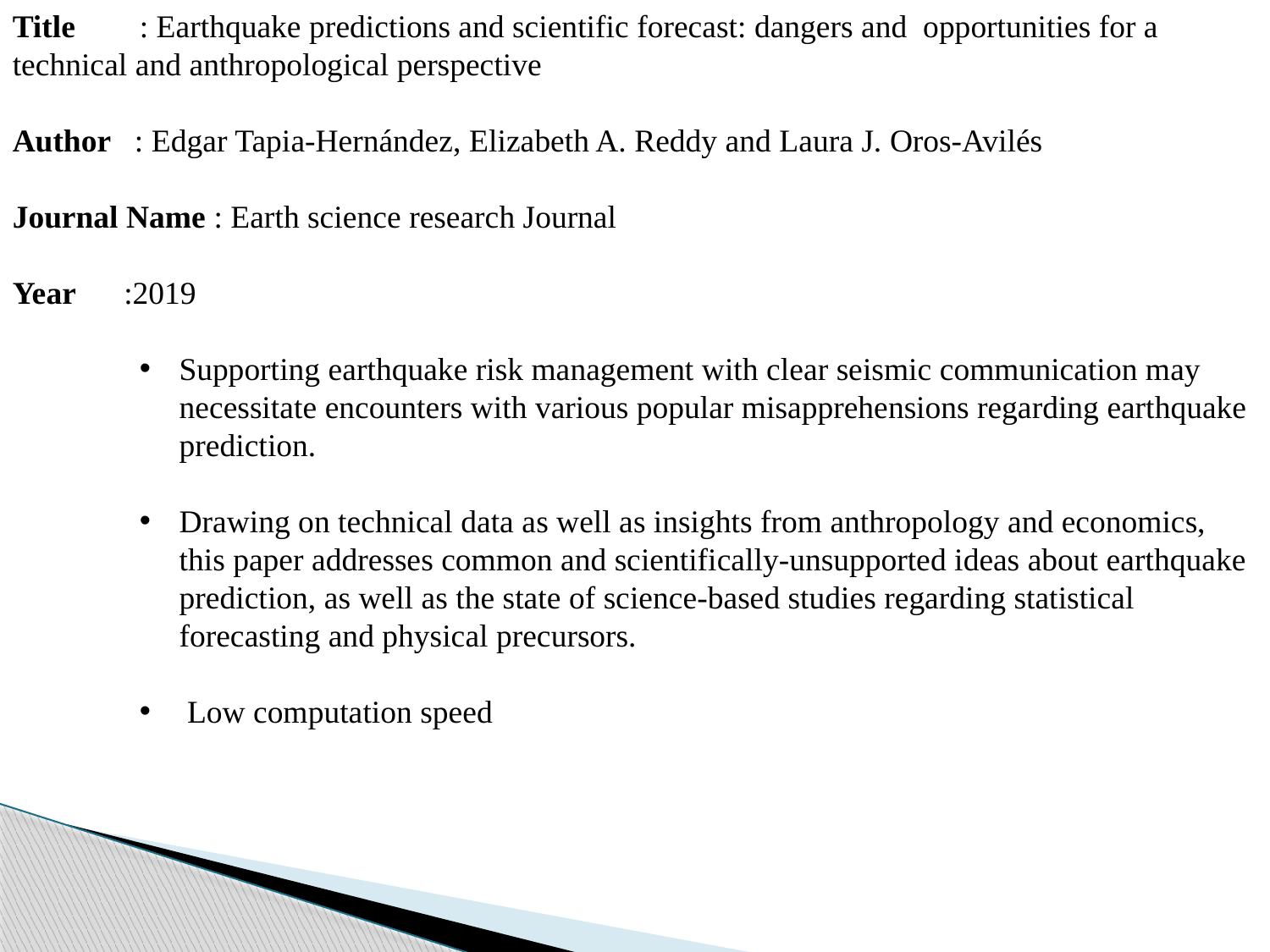

Title	: Earthquake predictions and scientific forecast: dangers and  opportunities for a technical and anthropological perspective

Author   : Edgar Tapia-Hernández, Elizabeth A. Reddy and Laura J. Oros-Avilés

Journal Name : Earth science research Journal

Year      :2019

Supporting earthquake risk management with clear seismic communication may necessitate encounters with various popular misapprehensions regarding earthquake prediction.

Drawing on technical data as well as insights from anthropology and economics, this paper addresses common and scientifically-unsupported ideas about earthquake prediction, as well as the state of science-based studies regarding statistical forecasting and physical precursors.

 Low computation speed